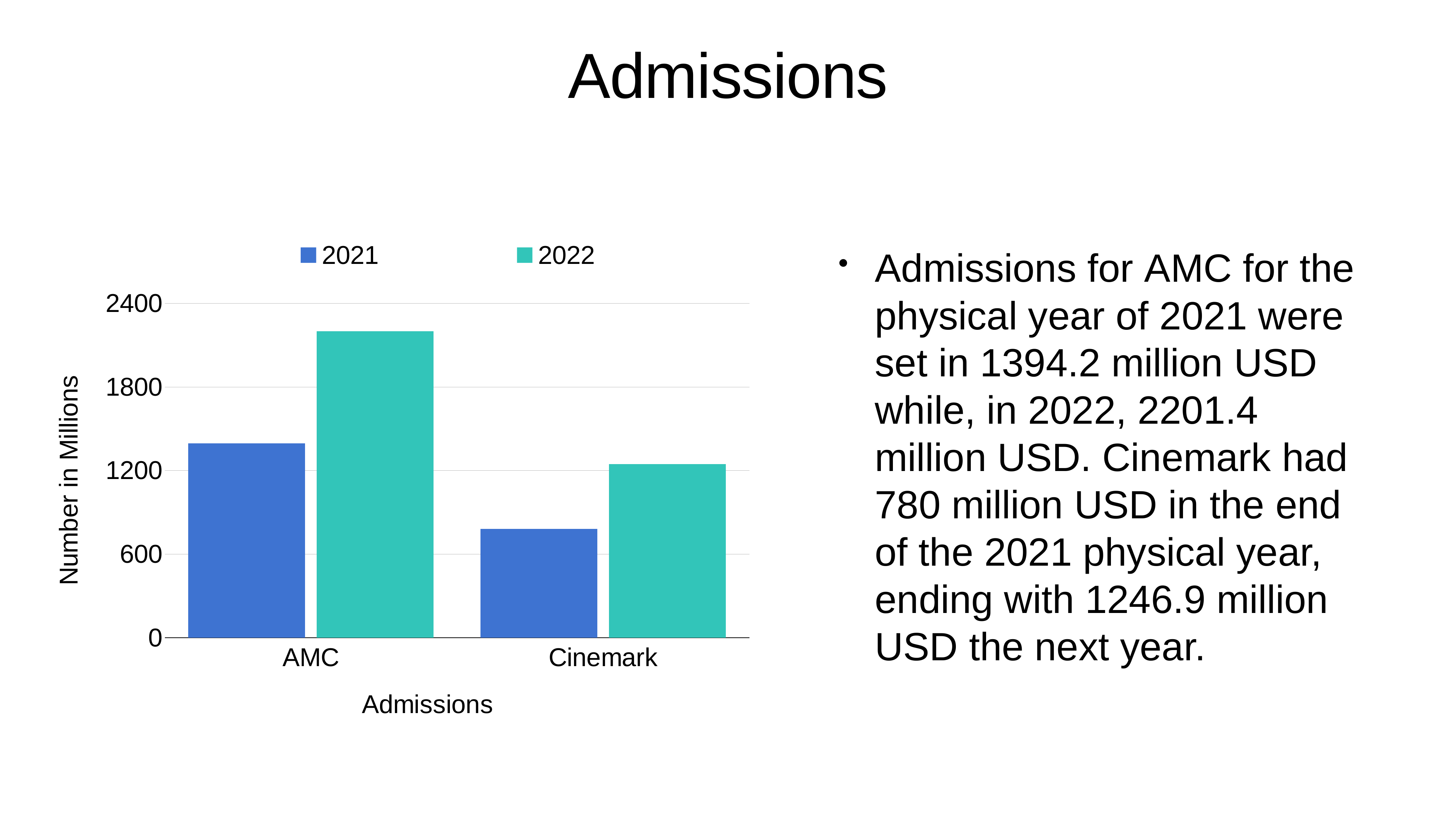

# Admissions

### Chart

| Category | 2021 | 2022 |
|---|---|---|
| AMC | 1394.2 | 2201.4 |
| Cinemark | 780.0 | 1246.9 |
Admissions for AMC for the physical year of 2021 were set in 1394.2 million USD while, in 2022, 2201.4 million USD. Cinemark had 780 million USD in the end of the 2021 physical year, ending with 1246.9 million USD the next year.